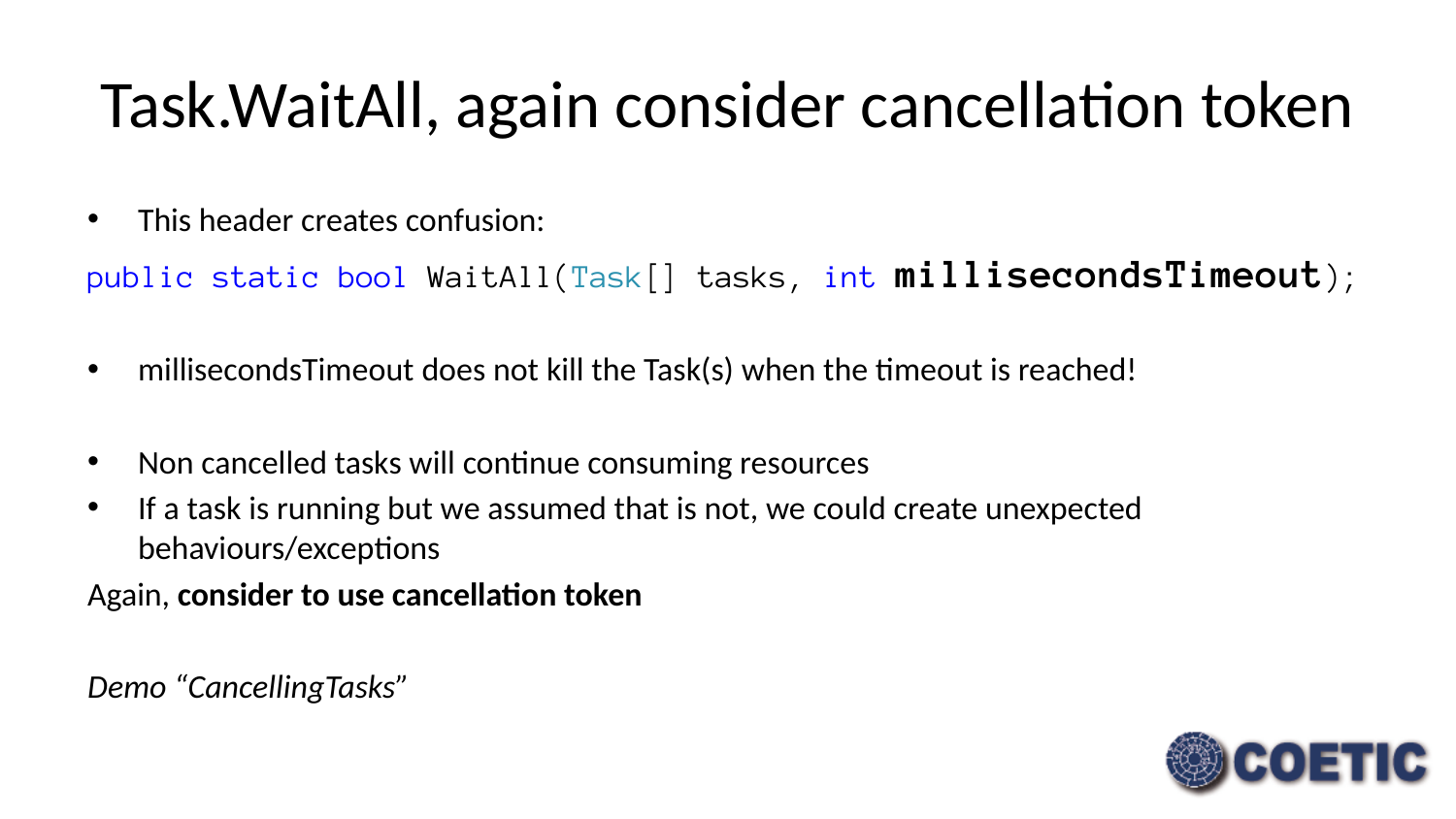

# Task.WaitAll, again consider cancellation token
This header creates confusion:
public static bool WaitAll(Task[] tasks, int millisecondsTimeout);

millisecondsTimeout does not kill the Task(s) when the timeout is reached!

Non cancelled tasks will continue consuming resources
If a task is running but we assumed that is not, we could create unexpected behaviours/exceptions
Again, consider to use cancellation token

Demo “CancellingTasks”